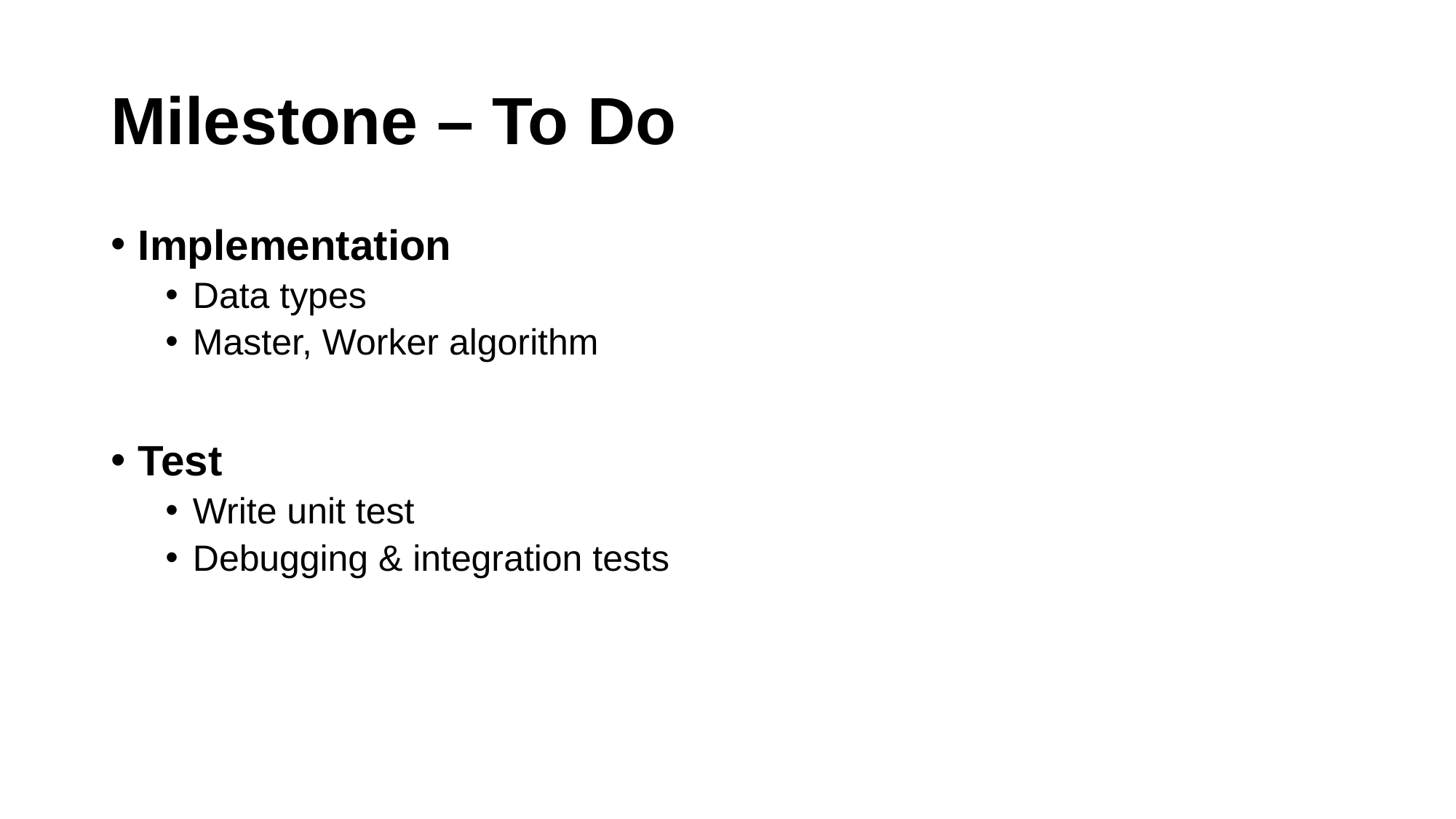

# Milestone – To Do
Implementation
Data types
Master, Worker algorithm

Test
Write unit test
Debugging & integration tests